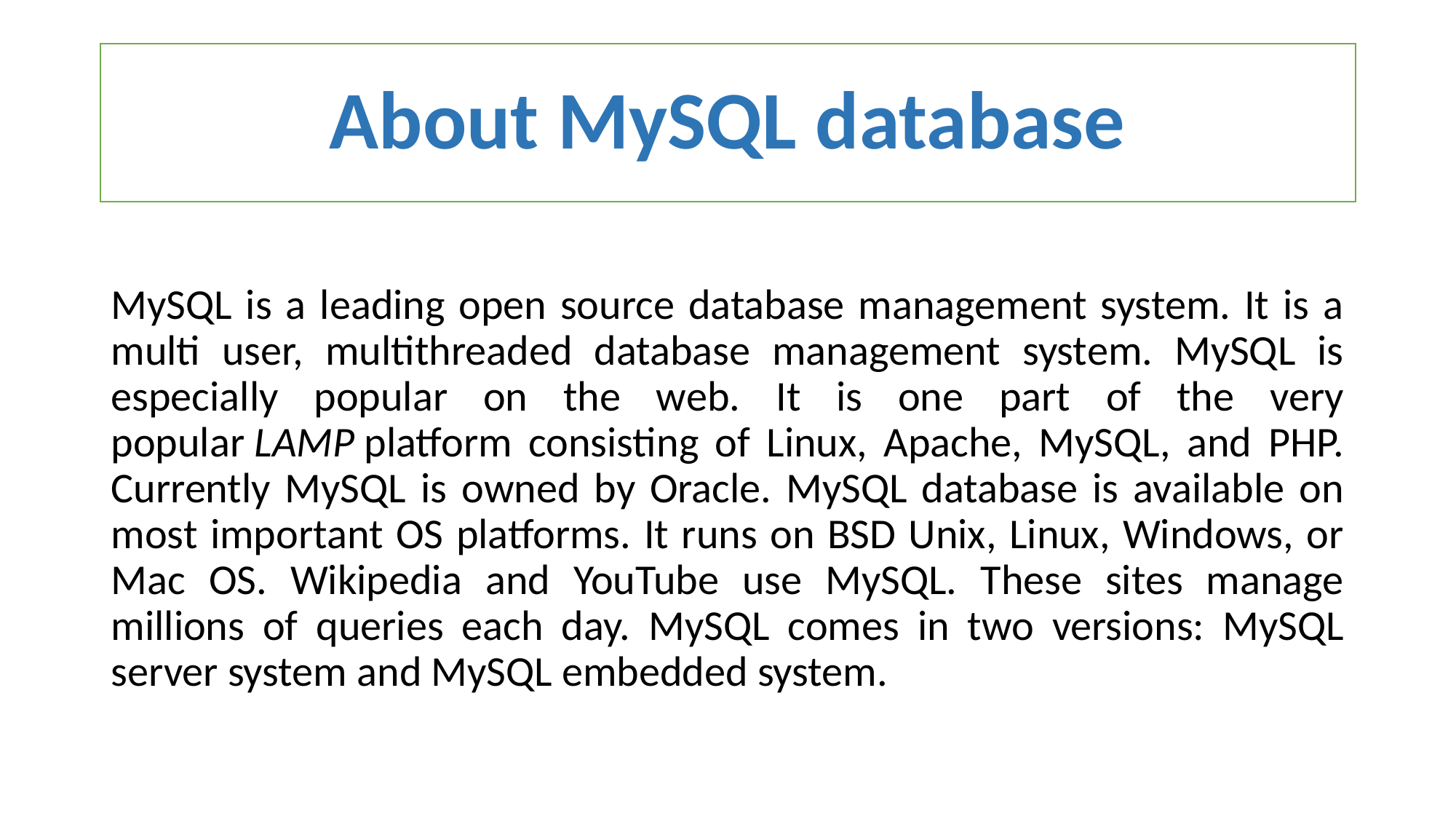

# About MySQL database
MySQL is a leading open source database management system. It is a multi user, multithreaded database management system. MySQL is especially popular on the web. It is one part of the very popular LAMP platform consisting of Linux, Apache, MySQL, and PHP. Currently MySQL is owned by Oracle. MySQL database is available on most important OS platforms. It runs on BSD Unix, Linux, Windows, or Mac OS. Wikipedia and YouTube use MySQL. These sites manage millions of queries each day. MySQL comes in two versions: MySQL server system and MySQL embedded system.